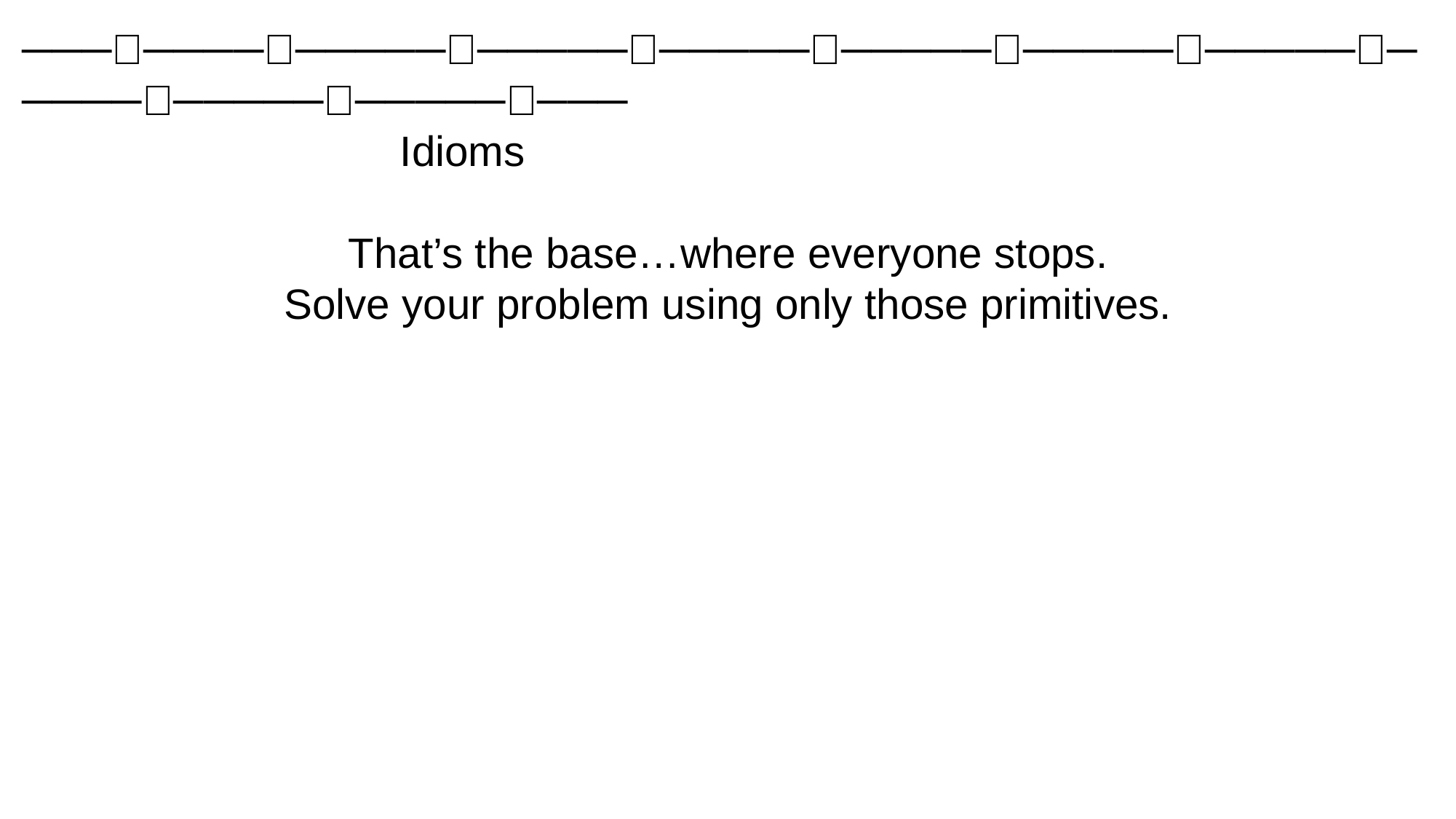

───􀓢────􀓢─────􀓢─────􀓢─────􀓢─────􀓥─────􀓢─────􀓢─────􀓢─────􀓢─────􀓢───
                                Idioms

That’s the base…where everyone stops.
Solve your problem using only those primitives.